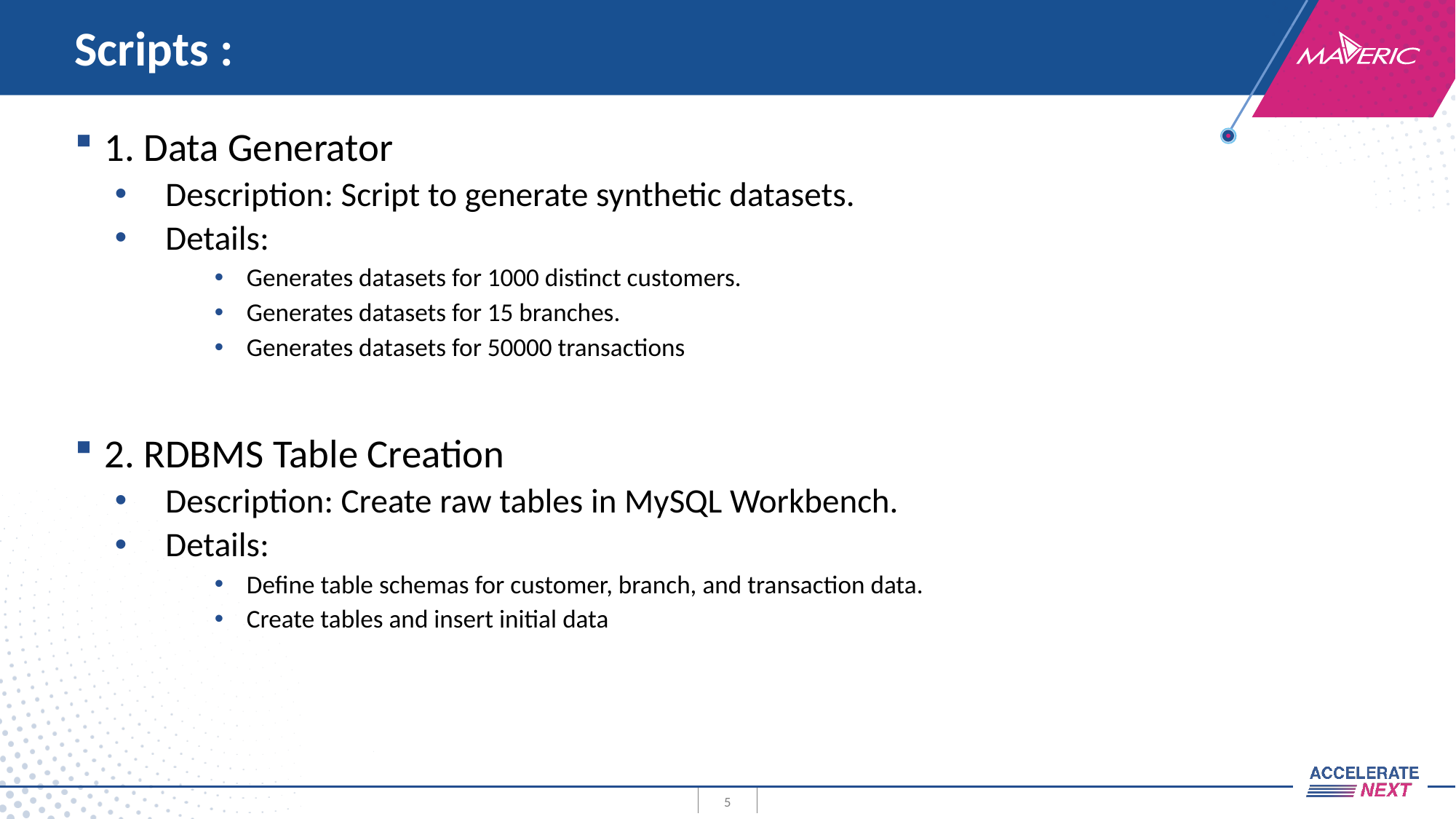

Scripts :
1. Data Generator
Description: Script to generate synthetic datasets.
Details:
Generates datasets for 1000 distinct customers.
Generates datasets for 15 branches.
Generates datasets for 50000 transactions

2. RDBMS Table Creation
Description: Create raw tables in MySQL Workbench.
Details:
Define table schemas for customer, branch, and transaction data.
Create tables and insert initial data
5